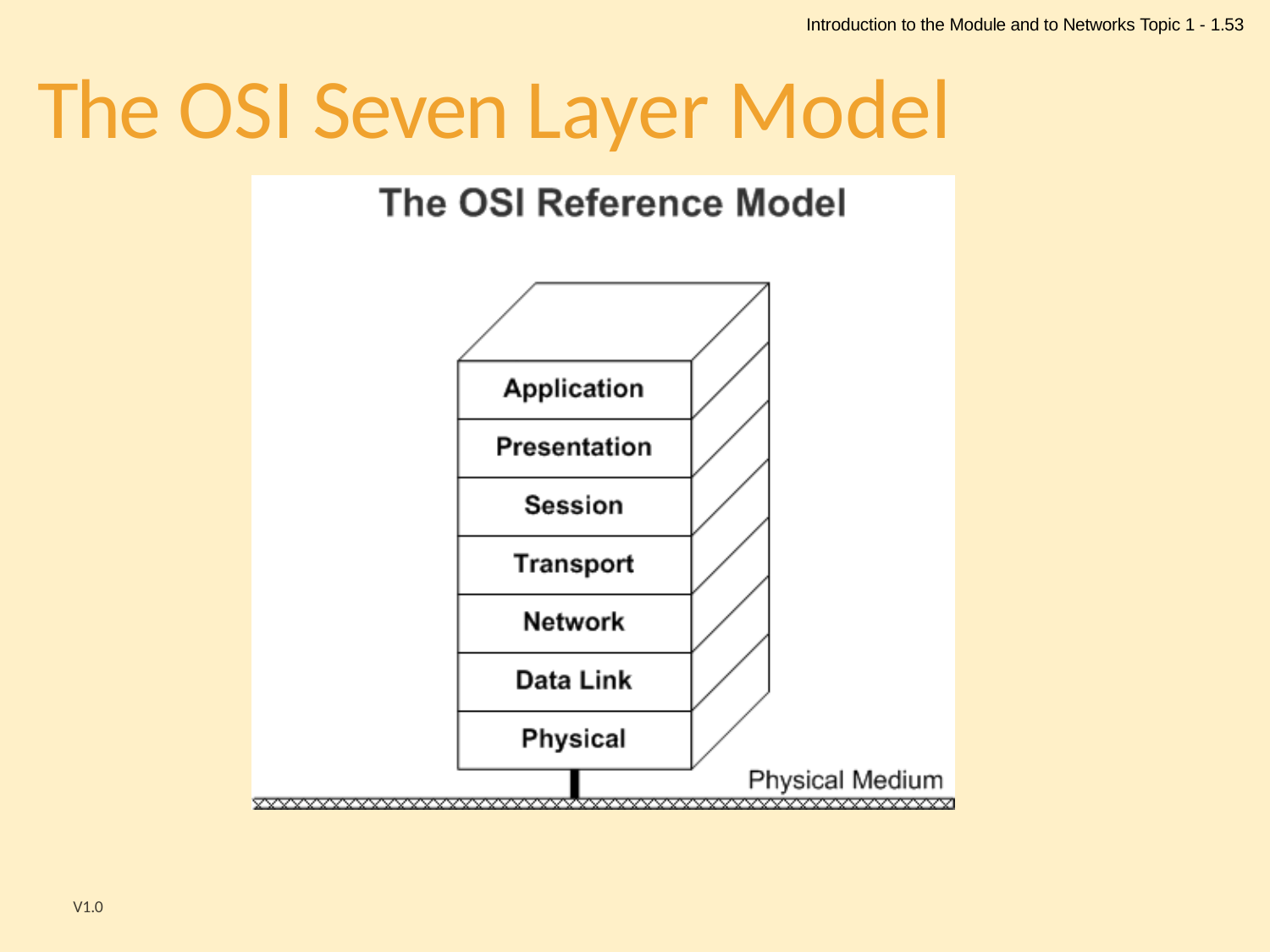

Introduction to the Module and to Networks Topic 1 - 1.53
# The OSI Seven Layer Model

V1.0